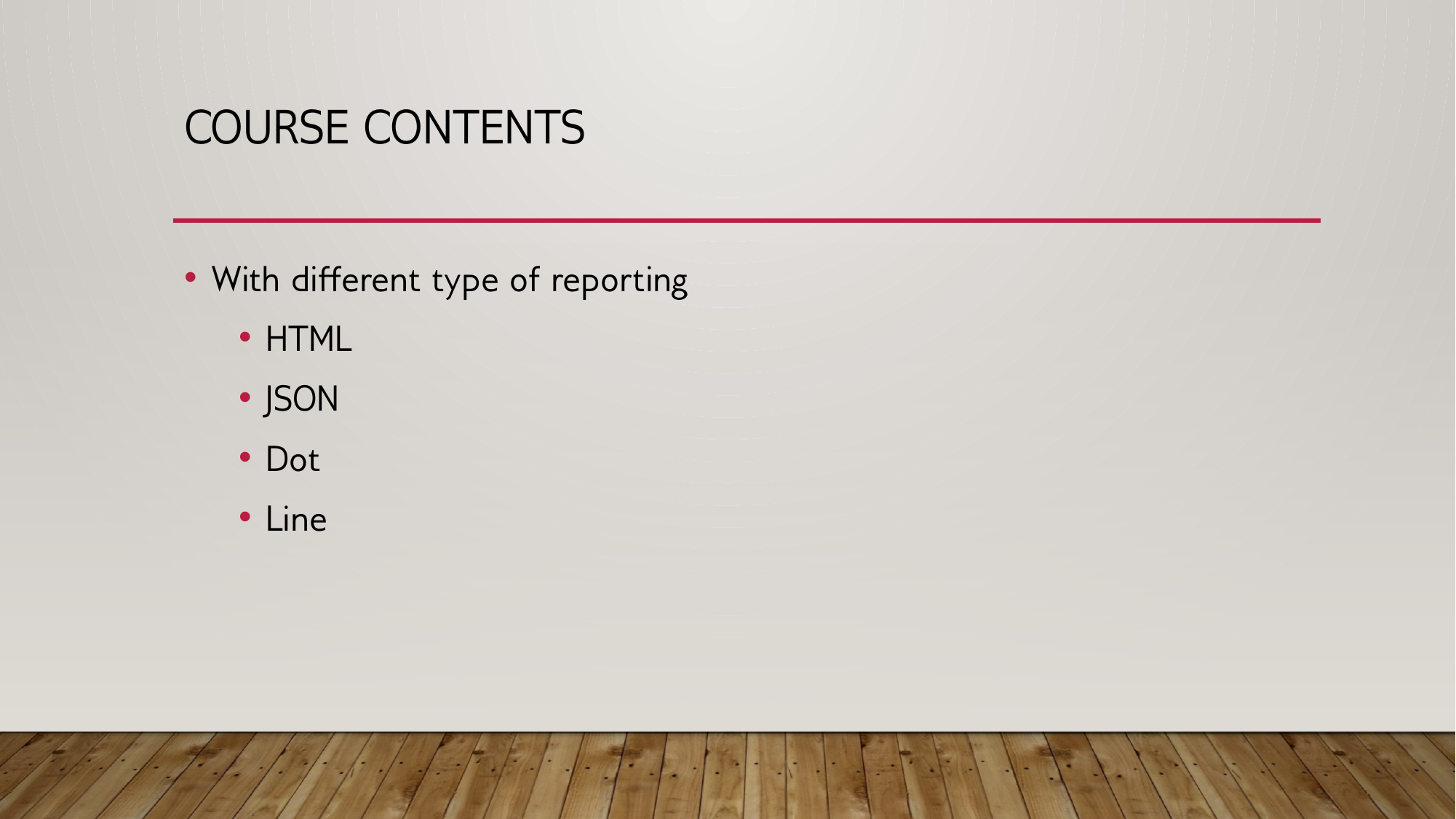

# Course contents
With different type of reporting
HTML
JSON
Dot
Line